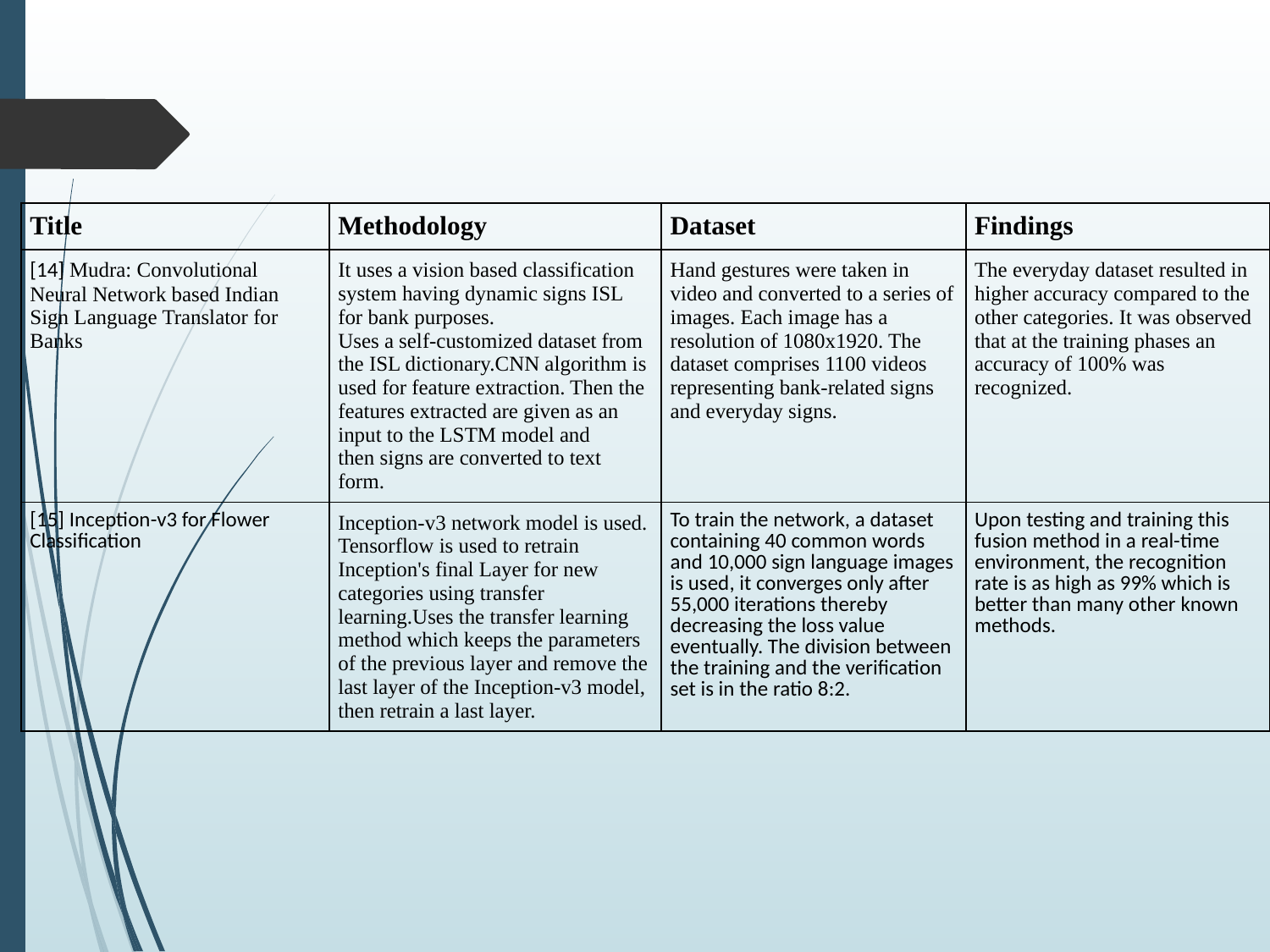

| Title | Methodology | Dataset | Findings |
| --- | --- | --- | --- |
| [14] Mudra: Convolutional Neural Network based Indian Sign Language Translator for Banks | It uses a vision based classification system having dynamic signs ISL for bank purposes. Uses a self-customized dataset from the ISL dictionary.CNN algorithm is used for feature extraction. Then the features extracted are given as an input to the LSTM model and then signs are converted to text form. | Hand gestures were taken in video and converted to a series of images. Each image has a resolution of 1080x1920. The dataset comprises 1100 videos representing bank-related signs and everyday signs. | The everyday dataset resulted in higher accuracy compared to the other categories. It was observed that at the training phases an accuracy of 100% was recognized. |
| [15] Inception-v3 for Flower Classification | Inception-v3 network model is used. Tensorflow is used to retrain Inception's final Layer for new categories using transfer learning.Uses the transfer learning method which keeps the parameters of the previous layer and remove the last layer of the Inception-v3 model, then retrain a last layer. | To train the network, a dataset containing 40 common words and 10,000 sign language images is used, it converges only after 55,000 iterations thereby decreasing the loss value eventually. The division between the training and the verification set is in the ratio 8:2. | Upon testing and training this fusion method in a real-time environment, the recognition rate is as high as 99% which is better than many other known methods. |